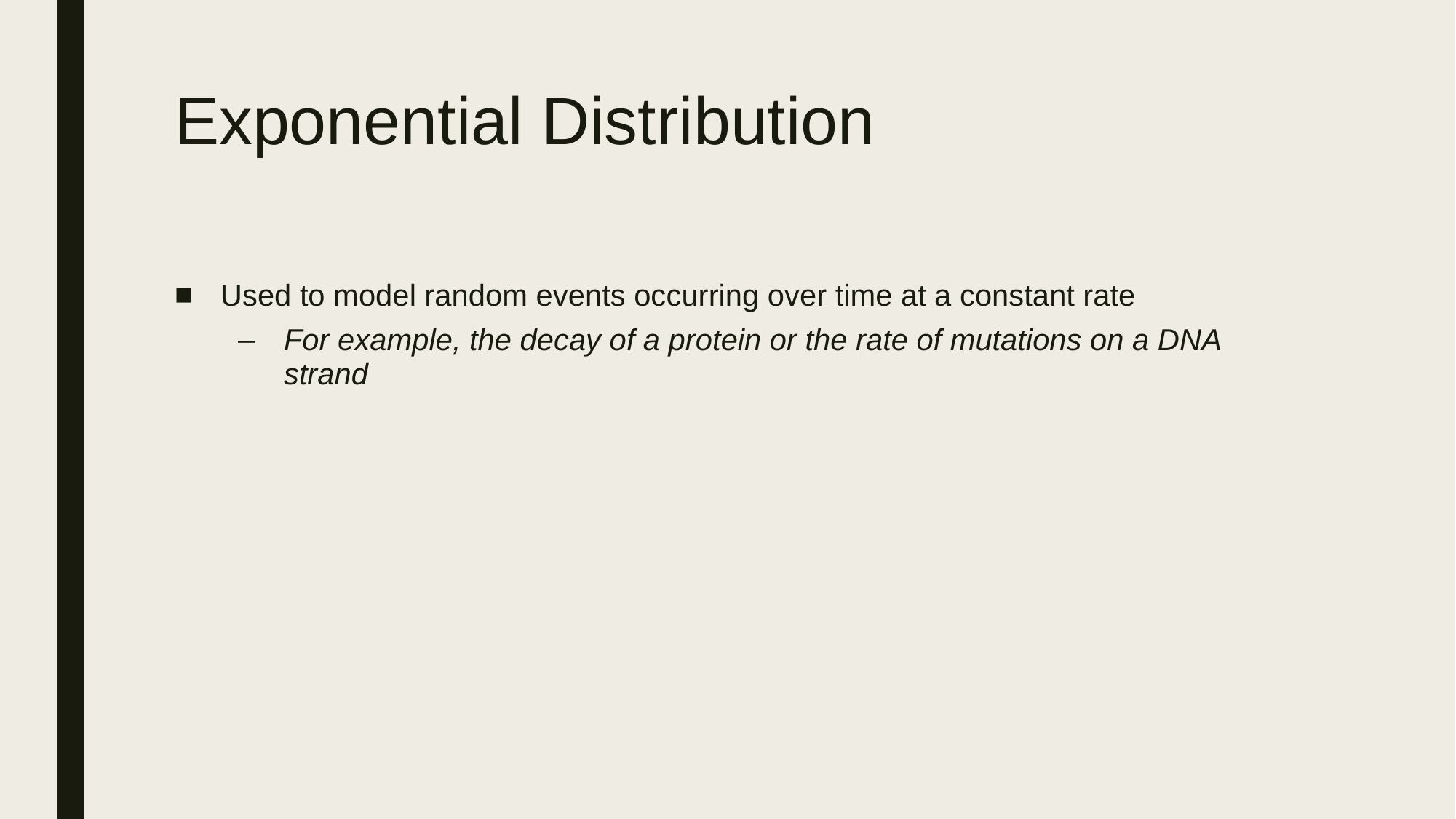

# Exponential Distribution
Used to model random events occurring over time at a constant rate
For example, the decay of a protein or the rate of mutations on a DNA strand